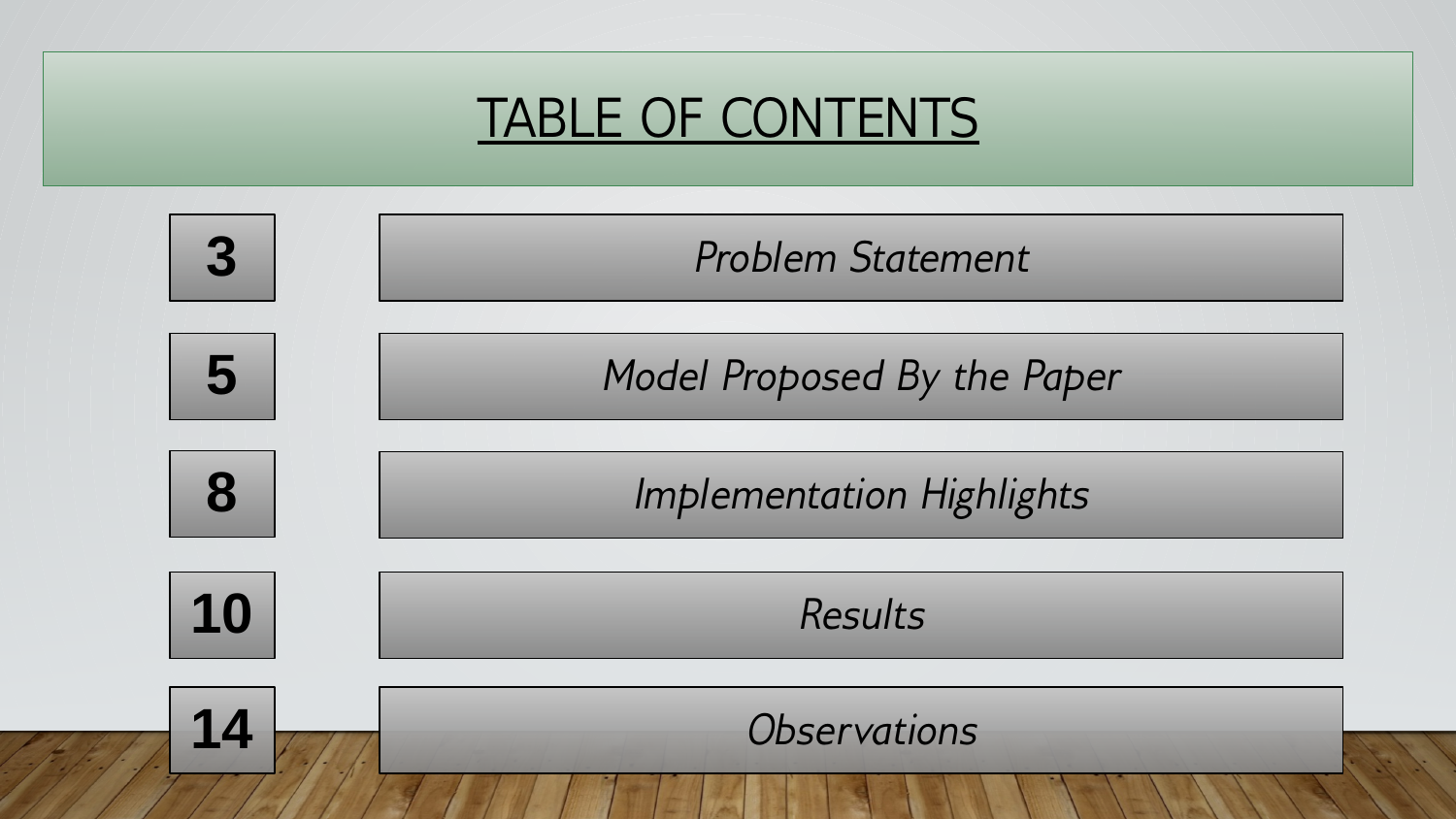

# TABLE OF CONTENTS
3
Problem Statement
5
Model Proposed By the Paper
8
Implementation Highlights
10
Results
14
Observations